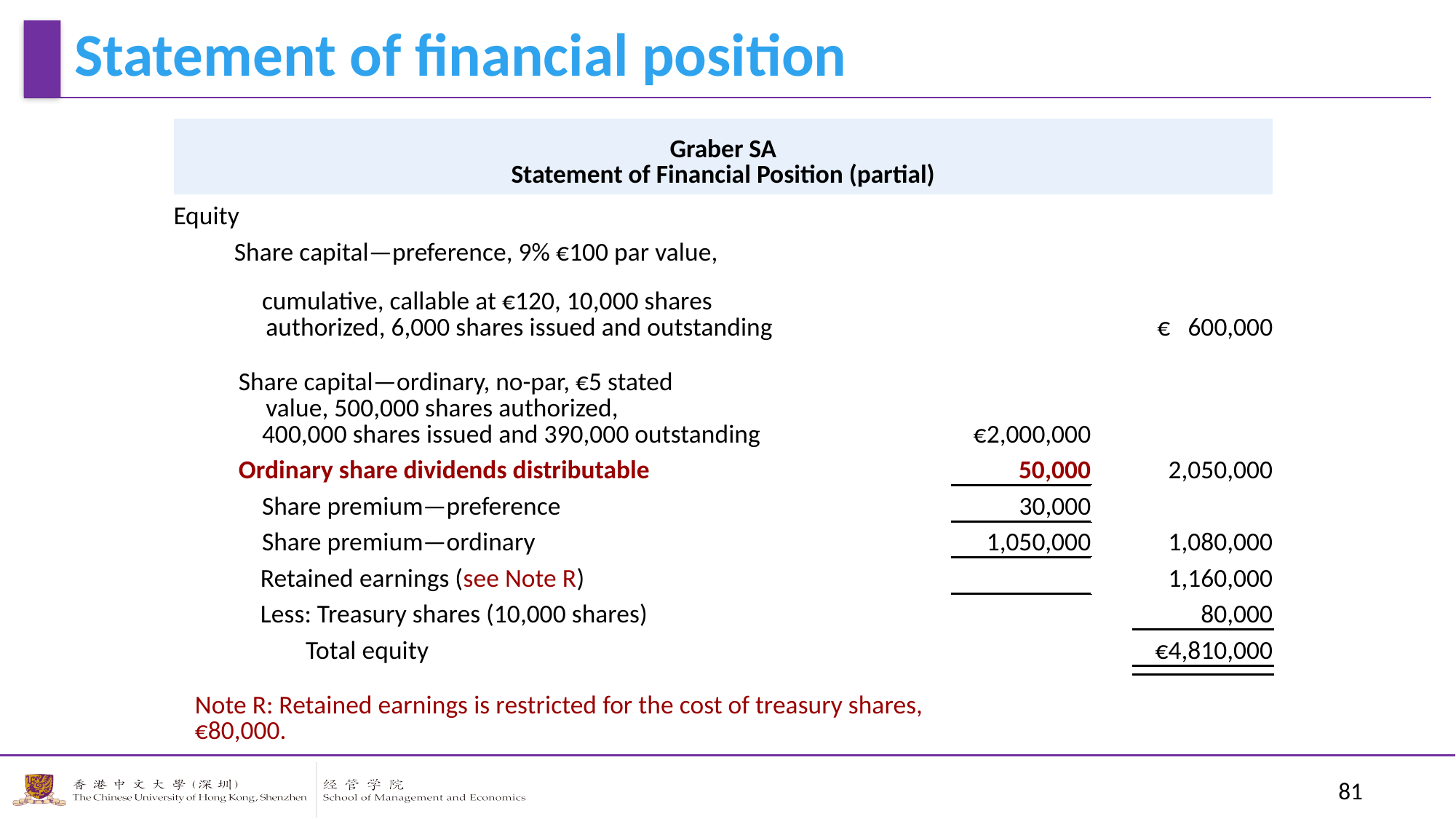

Statement of financial position
| Graber SA Statement of Financial Position (partial) |
| --- |
| Equity |  |  |  |
| --- | --- | --- | --- |
| Share capital—preference, 9% €100 par value, |  |  |  |
| cumulative, callable at €120, 10,000 shares authorized, 6,000 shares issued and outstanding |  |  | € 600,000 |
| Share capital—ordinary, no-par, €5 stated value, 500,000 shares authorized, 400,000 shares issued and 390,000 outstanding | €2,000,000 |  |  |
| Ordinary share dividends distributable | 50,000 |  | 2,050,000 |
| Share premium—preference | 30,000 |  |  |
| Share premium—ordinary | 1,050,000 |  | 1,080,000 |
| Retained earnings (see Note R) |  |  | 1,160,000 |
| Less: Treasury shares (10,000 shares) |  |  | 80,000 |
| Total equity |  |  | €4,810,000 |
|  |  |  |  |
| Note R: Retained earnings is restricted for the cost of treasury shares, €80,000. |  |  |  |
81